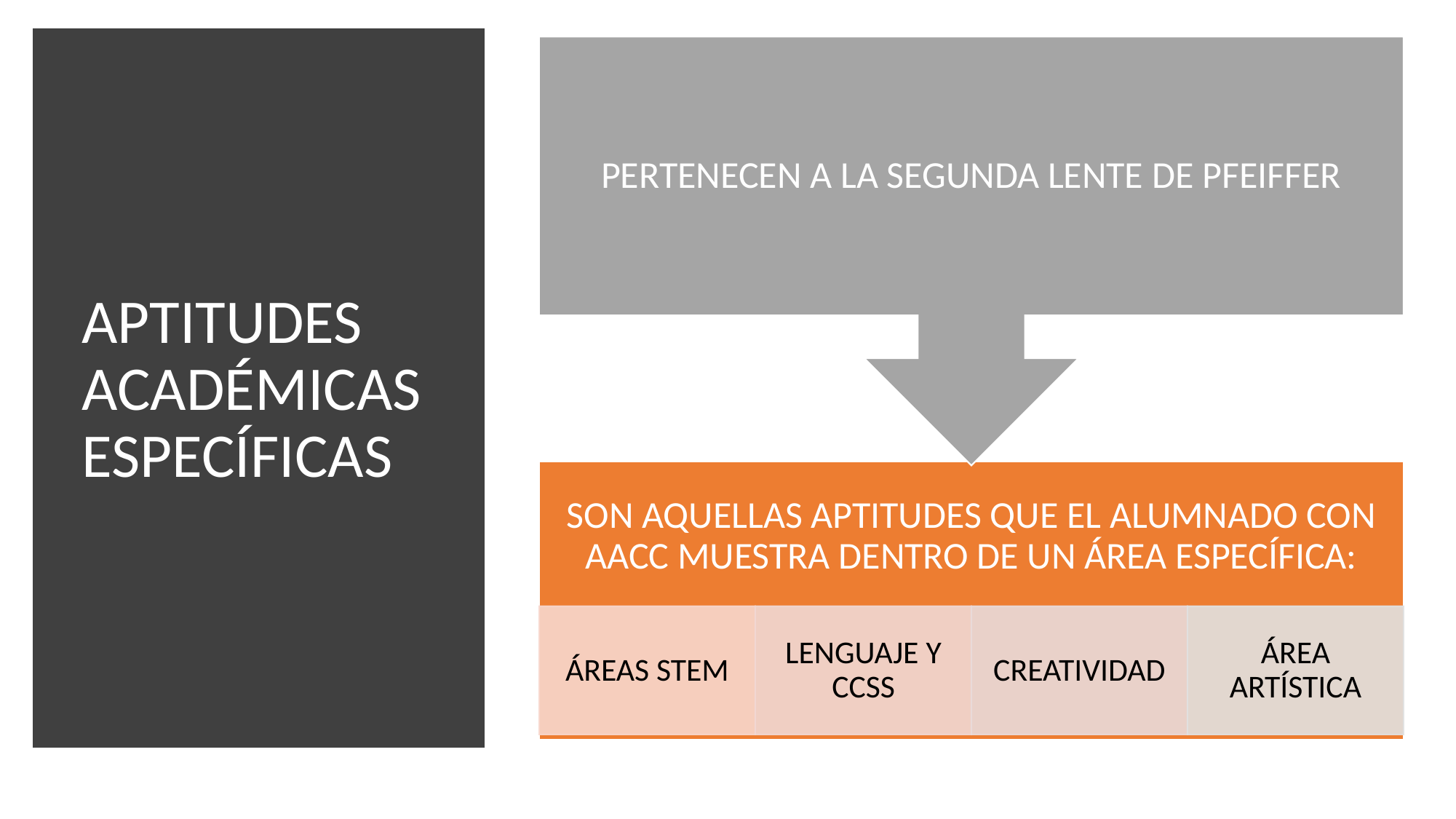

SON AQUELLAS APTITUDES QUE EL ALUMNADO CON AACC MUESTRA DENTRO DE UN ÁREA ESPECÍFICA:
ÁREAS STEM
LENGUAJE Y CCSS
CREATIVIDAD
ÁREA ARTÍSTICA
PERTENECEN A LA SEGUNDA LENTE DE PFEIFFER
# APTITUDES ACADÉMICAS ESPECÍFICAS